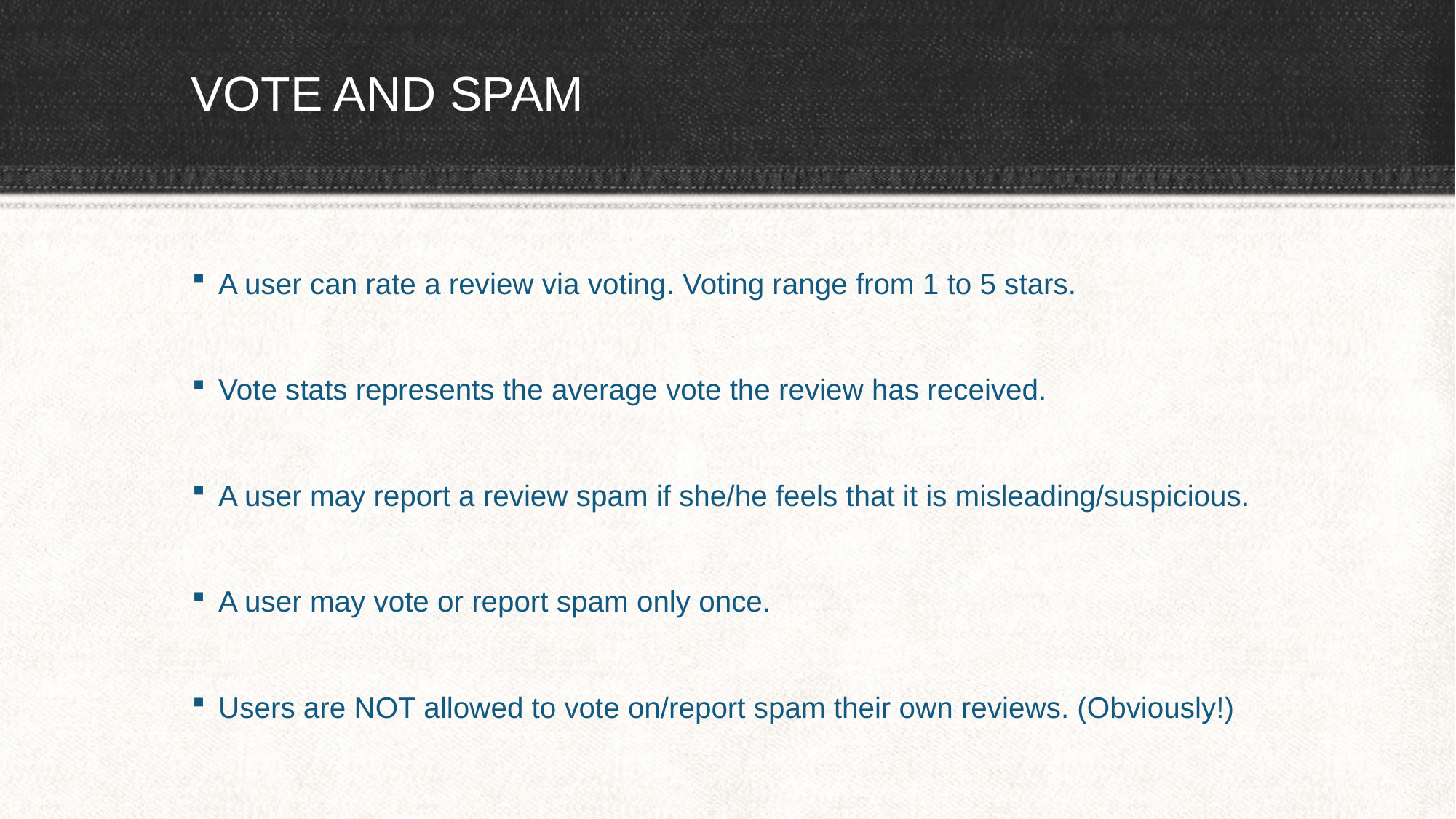

# VOTE AND SPAM
A user can rate a review via voting. Voting range from 1 to 5 stars.

Vote stats represents the average vote the review has received.

A user may report a review spam if she/he feels that it is misleading/suspicious.

A user may vote or report spam only once.

Users are NOT allowed to vote on/report spam their own reviews. (Obviously!)